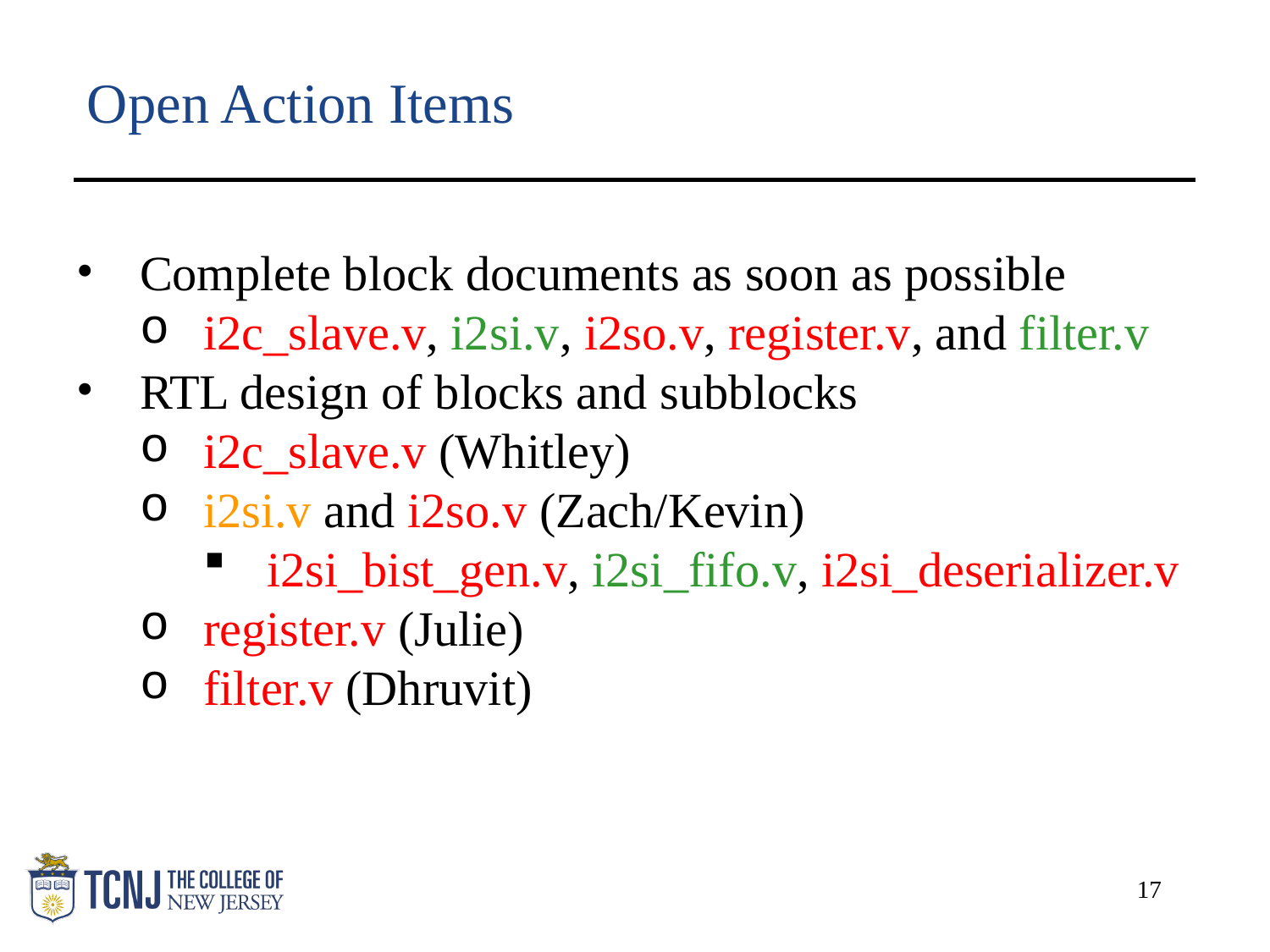

# Open Action Items
Complete block documents as soon as possible
i2c_slave.v, i2si.v, i2so.v, register.v, and filter.v
RTL design of blocks and subblocks
i2c_slave.v (Whitley)
i2si.v and i2so.v (Zach/Kevin)
i2si_bist_gen.v, i2si_fifo.v, i2si_deserializer.v
register.v (Julie)
filter.v (Dhruvit)

17